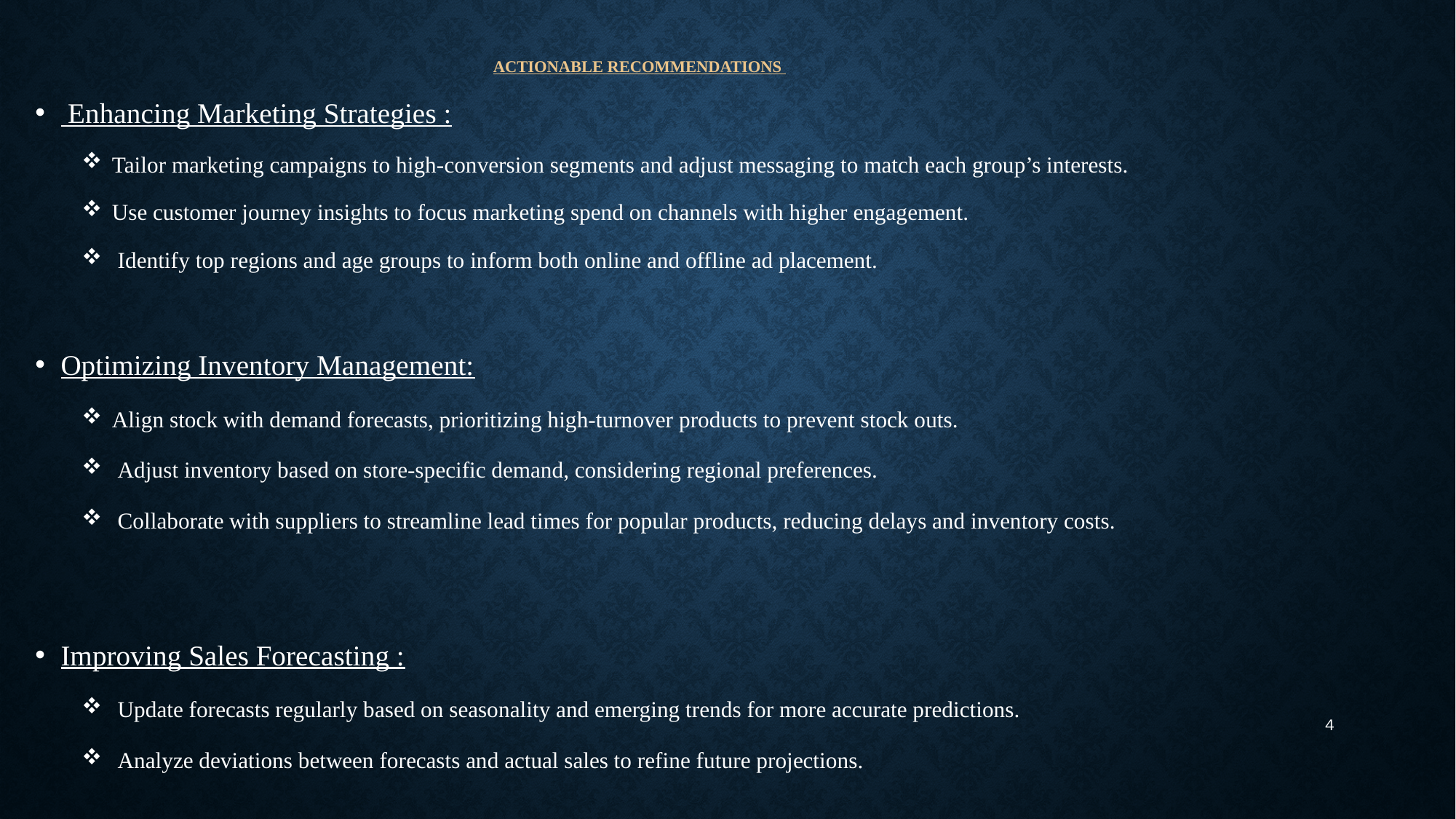

# ACTIONABLE RECOMMENDATIONS
 Enhancing Marketing Strategies :
Tailor marketing campaigns to high-conversion segments and adjust messaging to match each group’s interests.
Use customer journey insights to focus marketing spend on channels with higher engagement.
 Identify top regions and age groups to inform both online and offline ad placement.

Optimizing Inventory Management:
Align stock with demand forecasts, prioritizing high-turnover products to prevent stock outs.
 Adjust inventory based on store-specific demand, considering regional preferences.
 Collaborate with suppliers to streamline lead times for popular products, reducing delays and inventory costs.

Improving Sales Forecasting :
 Update forecasts regularly based on seasonality and emerging trends for more accurate predictions.
 Analyze deviations between forecasts and actual sales to refine future projections.

4